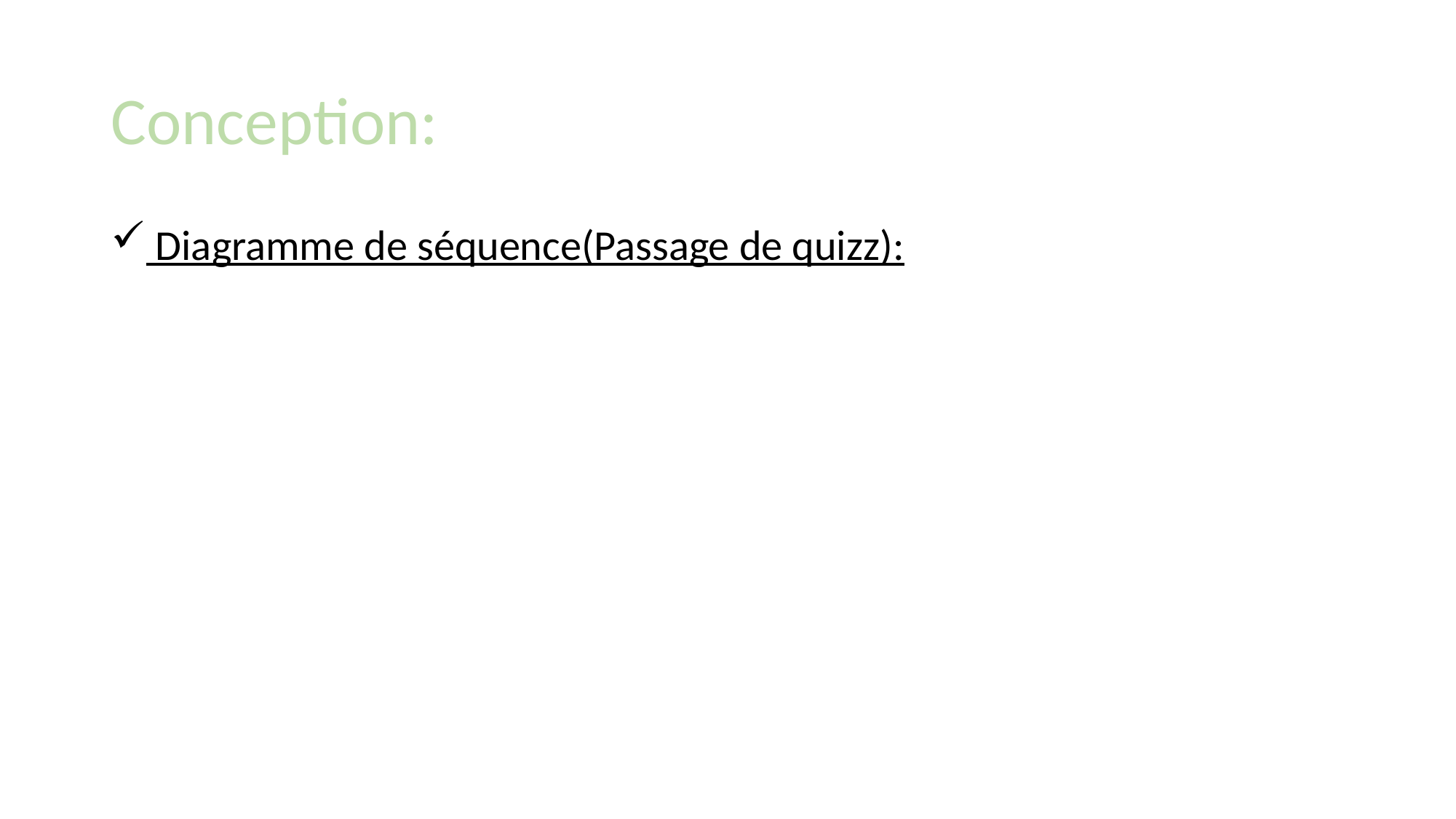

# Conception:
 Diagramme de séquence(Passage de quizz):